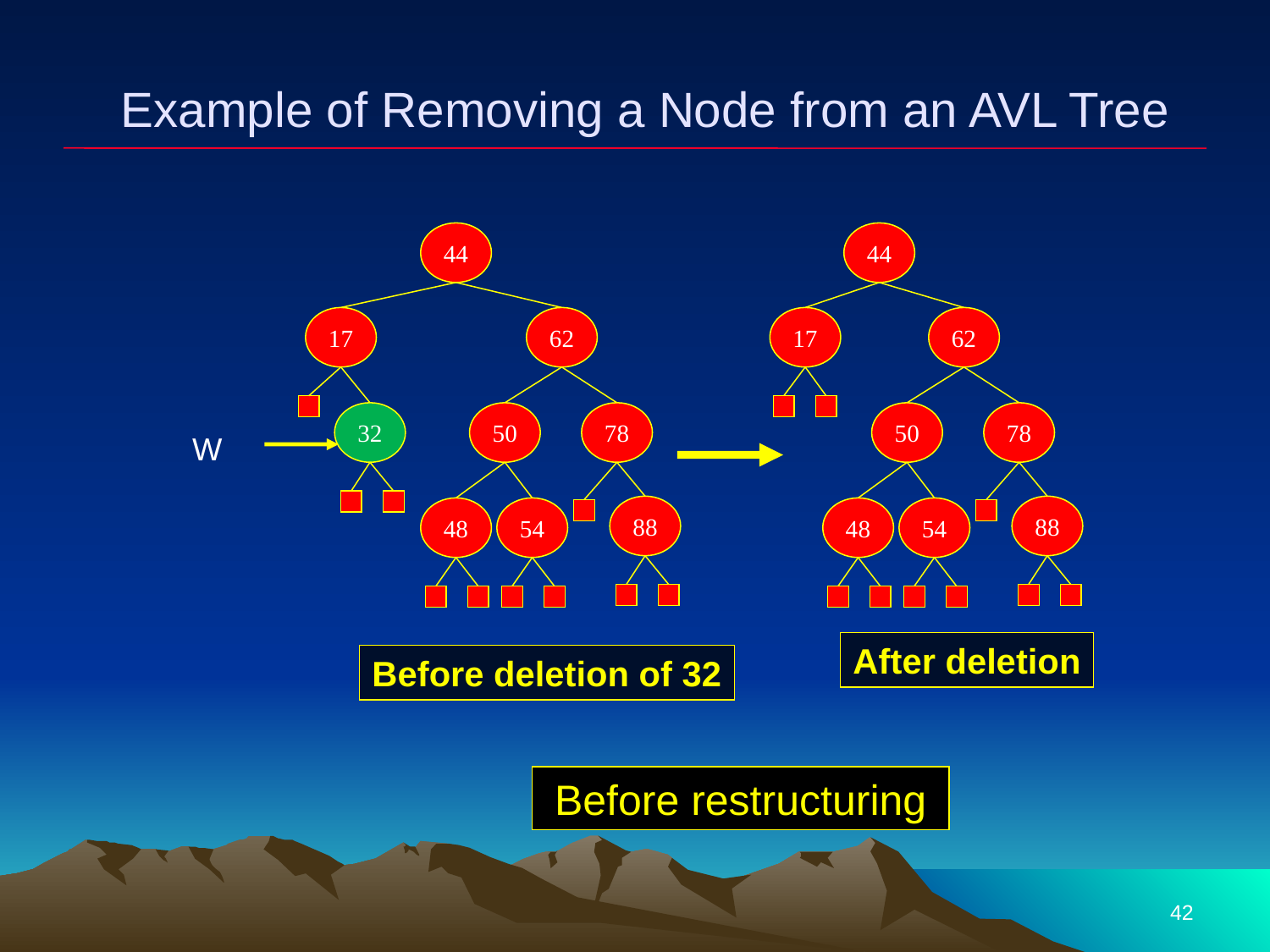

# Example of Removing a Node from an AVL Tree
44
17
62

32
50
78

88
48
54

44
17
62

50
78
88
48
54

W

After deletion
Before deletion of 32
Before restructuring
42